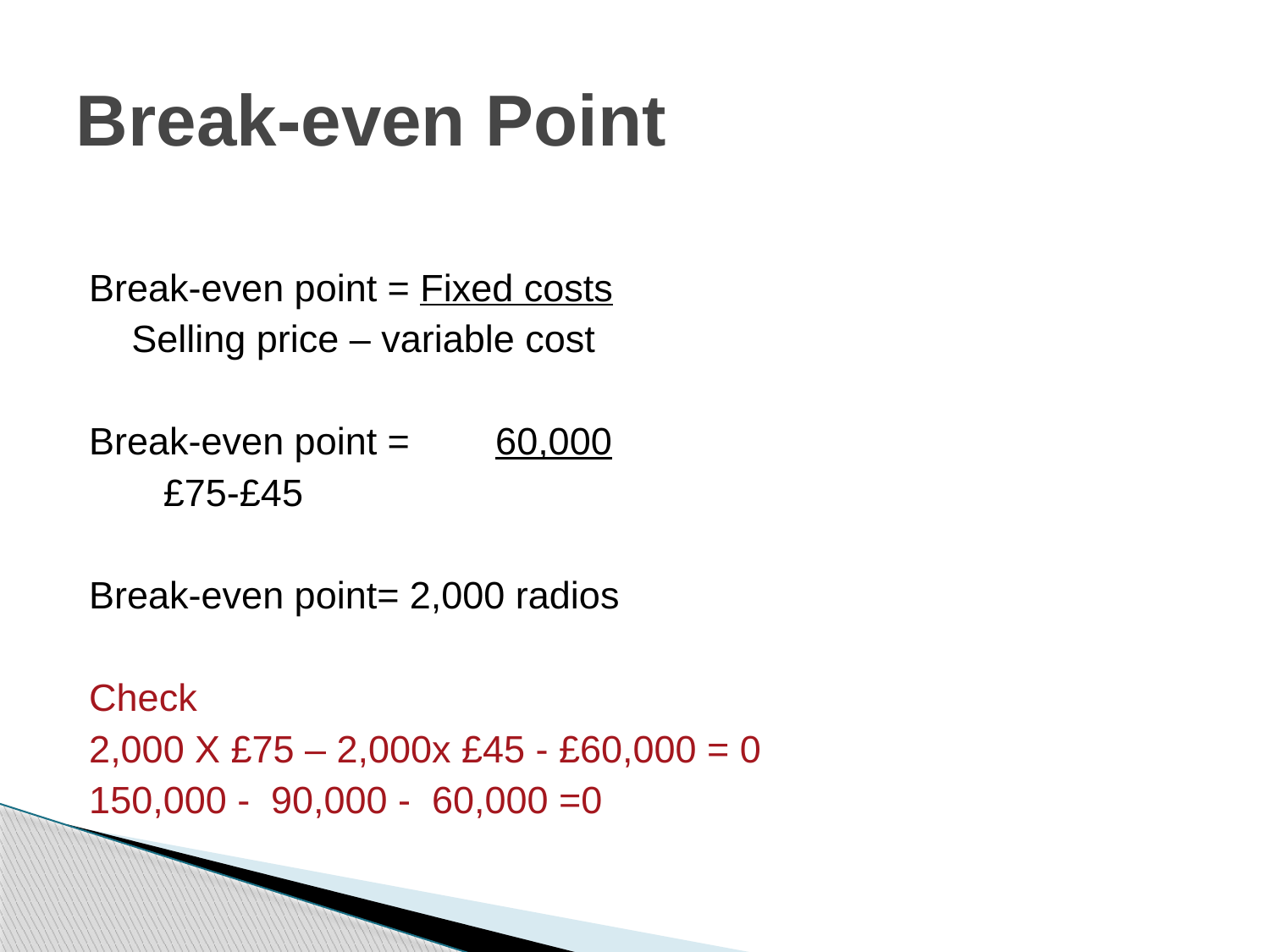

# Break-even Point

Break-even point = Fixed costs
			    Selling price – variable cost

Break-even point =	60,000
			       £75-£45

Break-even point= 2,000 radios

Check
2,000 X £75 – 2,000x £45 - £60,000 = 0
150,000 -  90,000 -  60,000 =0